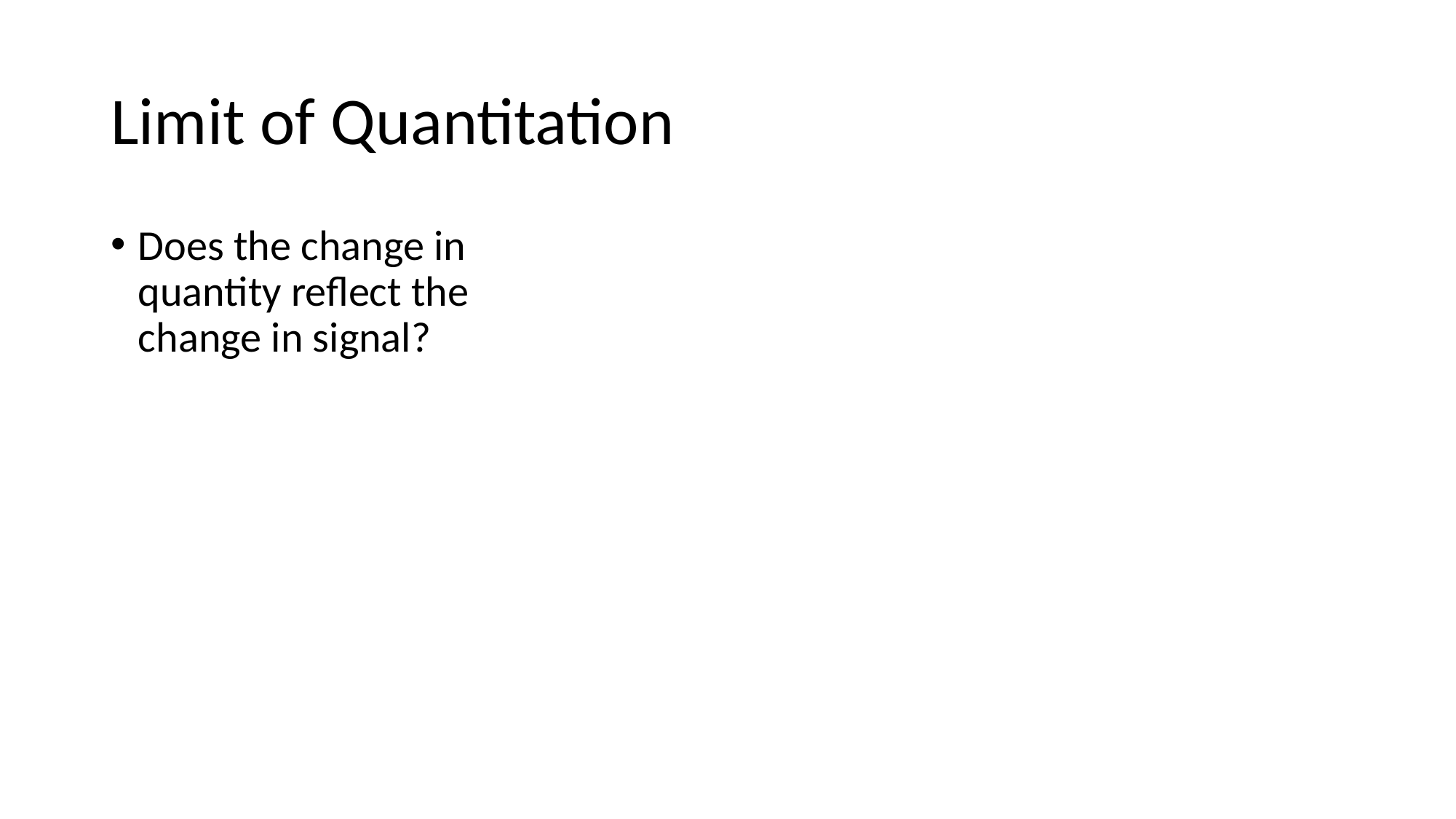

# Limit of Quantitation
Does the change in quantity reflect the change in signal?